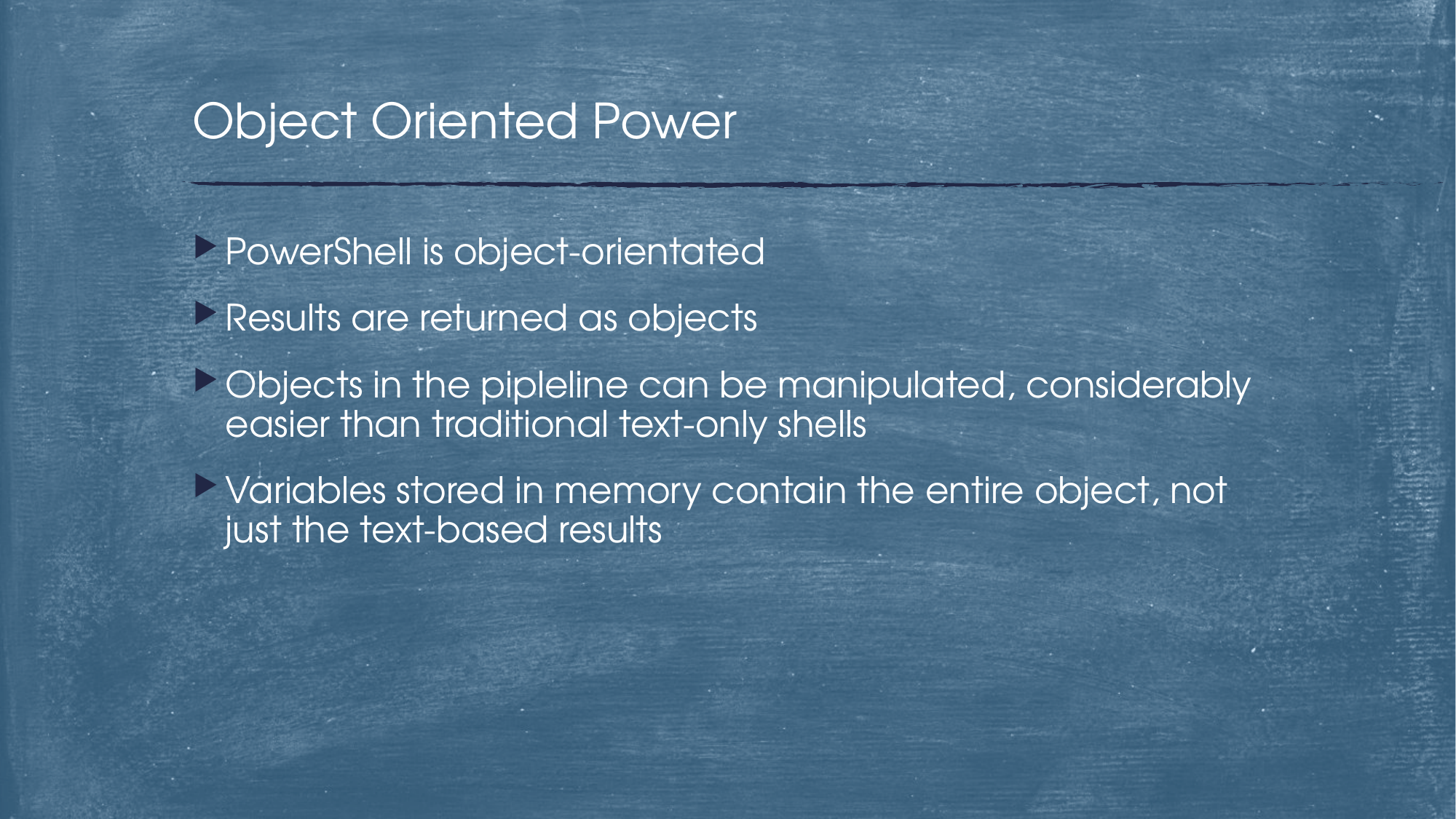

# Object Oriented Power
PowerShell is object-orientated
Results are returned as objects
Objects in the pipleline can be manipulated, considerably easier than traditional text-only shells
Variables stored in memory contain the entire object, not just the text-based results